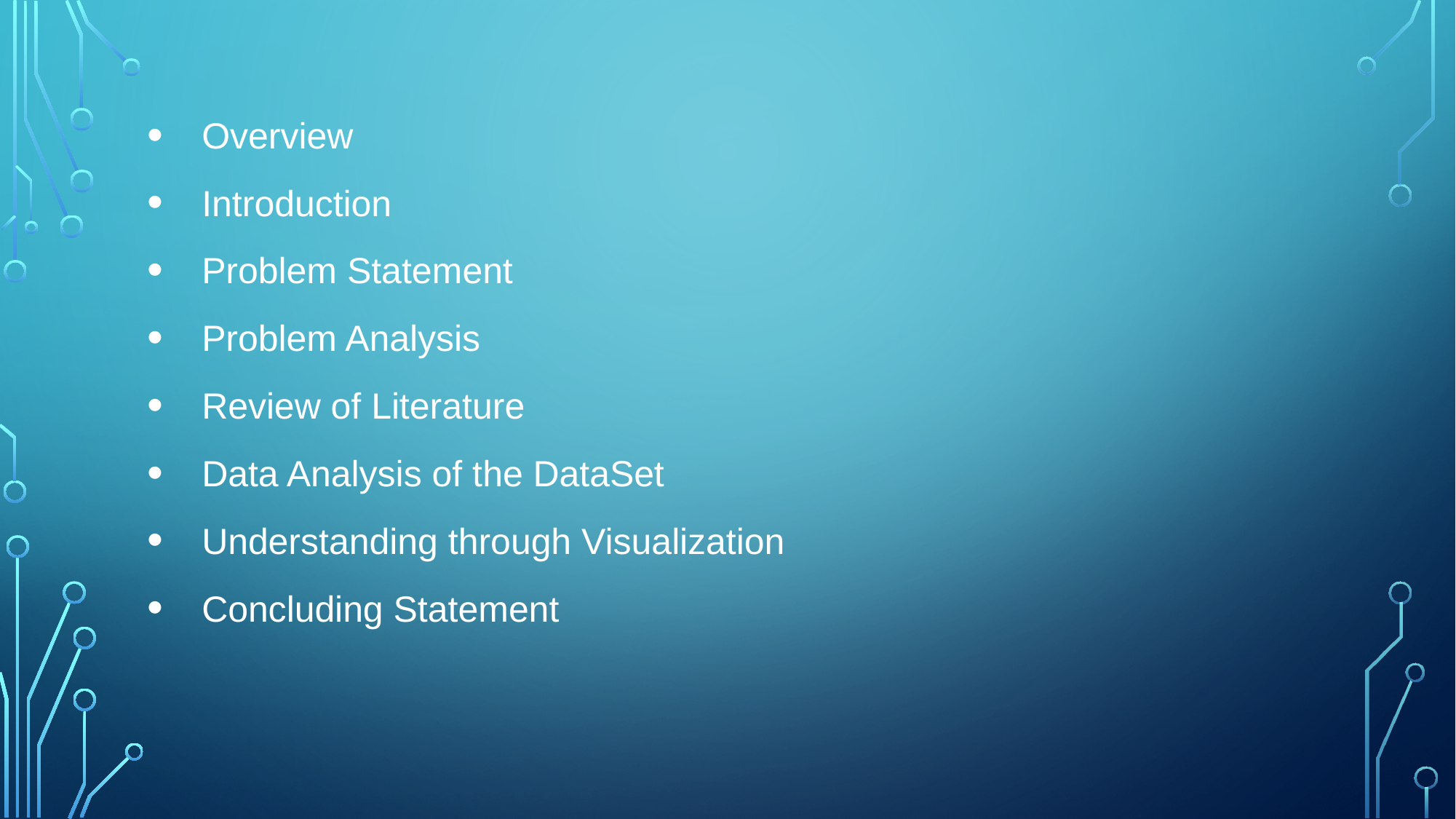

Overview
Introduction
Problem Statement
Problem Analysis
Review of Literature
Data Analysis of the DataSet
Understanding through Visualization
Concluding Statement